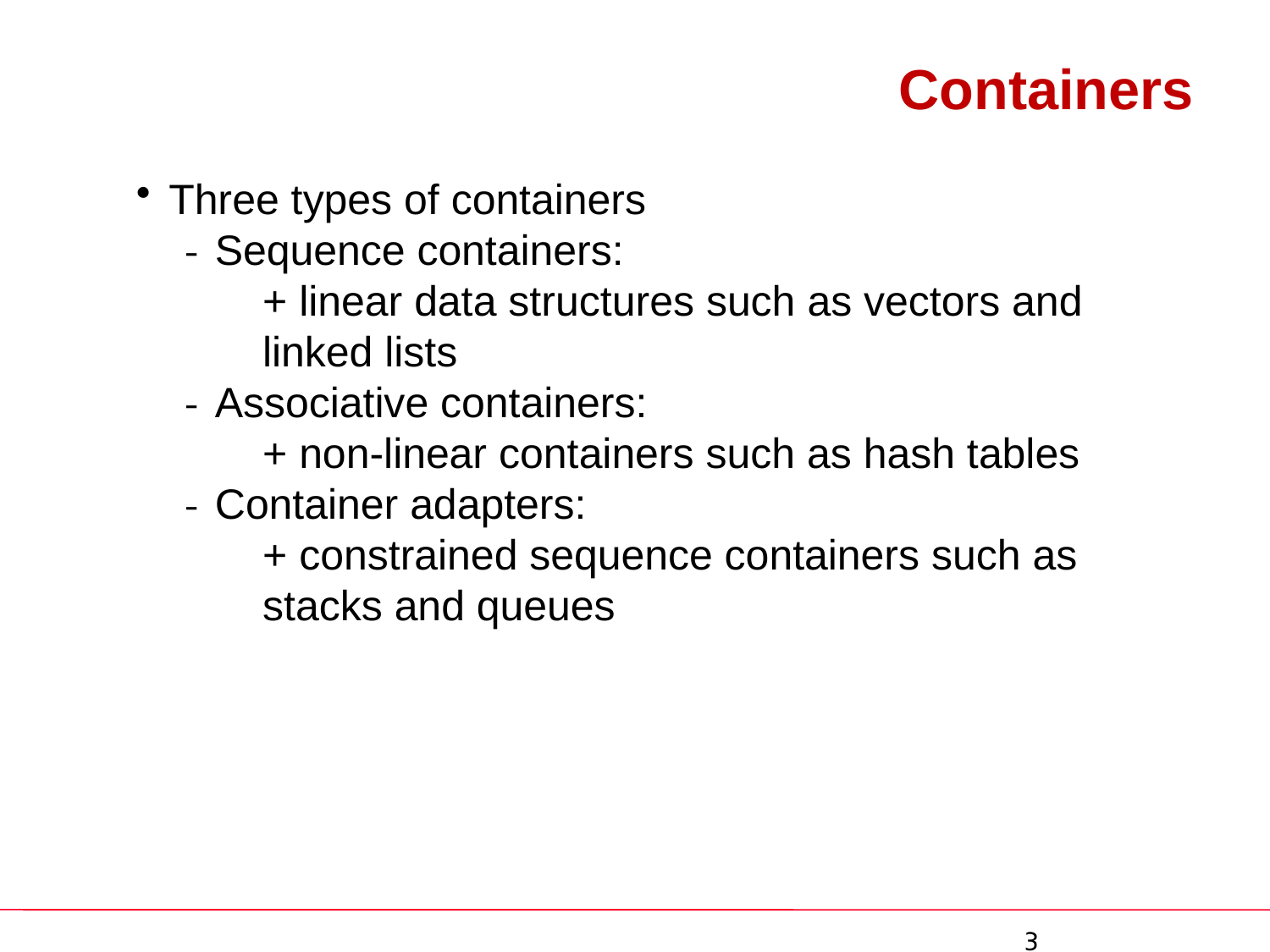

# Containers
Three types of containers
Sequence containers:
+ linear data structures such as vectors and linked lists
Associative containers:
+ non-linear containers such as hash tables
Container adapters:
+ constrained sequence containers such as stacks and queues

 3